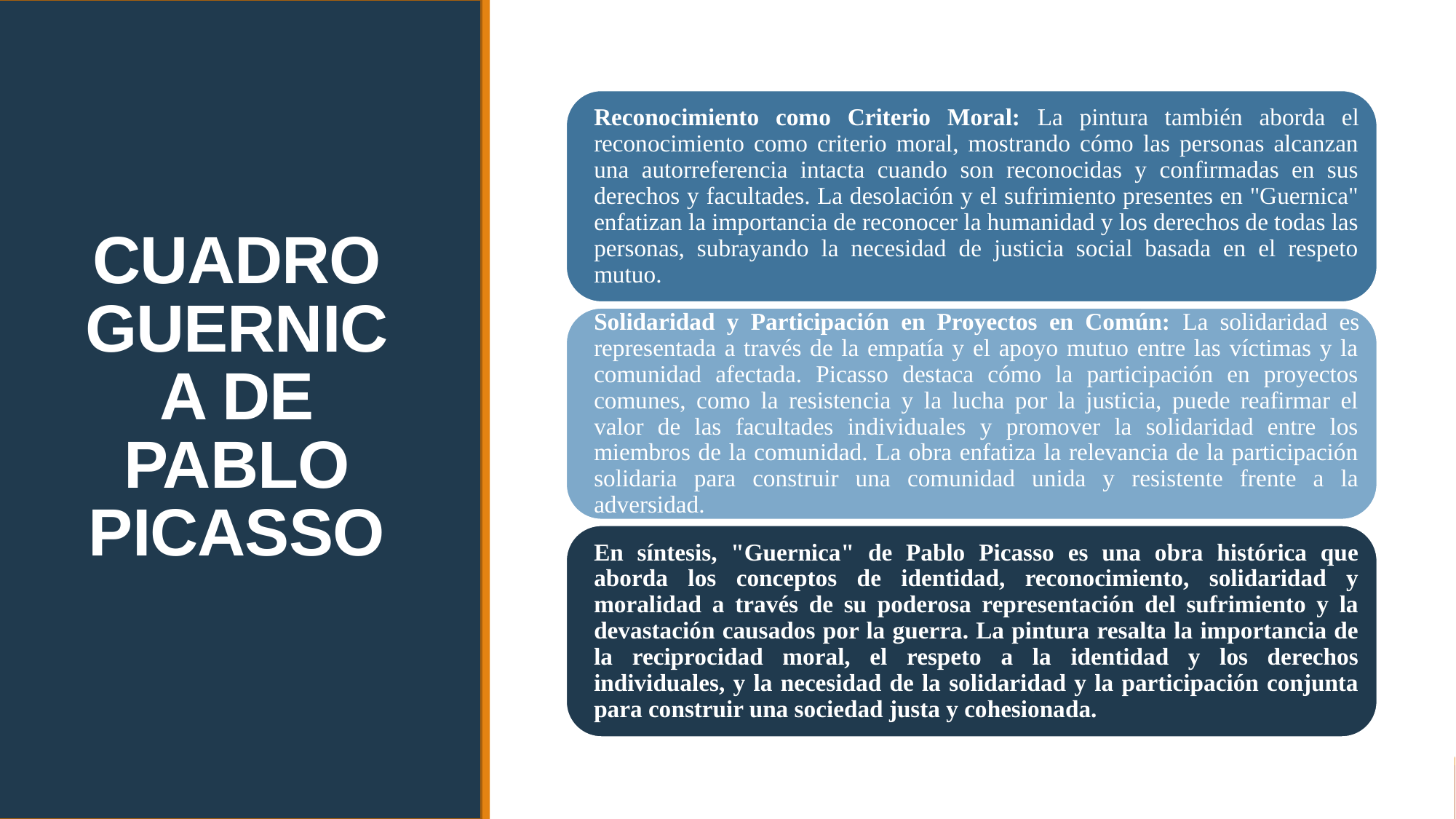

CUADRO GUERNICA DE PABLO PICASSO
CUADRO GUERNICA DE PABLO PICASSO
Reconocimiento como Criterio Moral: La pintura también aborda el reconocimiento como criterio moral, mostrando cómo las personas alcanzan una autorreferencia intacta cuando son reconocidas y confirmadas en sus derechos y facultades. La desolación y el sufrimiento presentes en "Guernica" enfatizan la importancia de reconocer la humanidad y los derechos de todas las personas, subrayando la necesidad de justicia social basada en el respeto mutuo.
Solidaridad y Participación en Proyectos en Común: La solidaridad es representada a través de la empatía y el apoyo mutuo entre las víctimas y la comunidad afectada. Picasso destaca cómo la participación en proyectos comunes, como la resistencia y la lucha por la justicia, puede reafirmar el valor de las facultades individuales y promover la solidaridad entre los miembros de la comunidad. La obra enfatiza la relevancia de la participación solidaria para construir una comunidad unida y resistente frente a la adversidad.
En síntesis, "Guernica" de Pablo Picasso es una obra histórica que aborda los conceptos de identidad, reconocimiento, solidaridad y moralidad a través de su poderosa representación del sufrimiento y la devastación causados por la guerra. La pintura resalta la importancia de la reciprocidad moral, el respeto a la identidad y los derechos individuales, y la necesidad de la solidaridad y la participación conjunta para construir una sociedad justa y cohesionada.